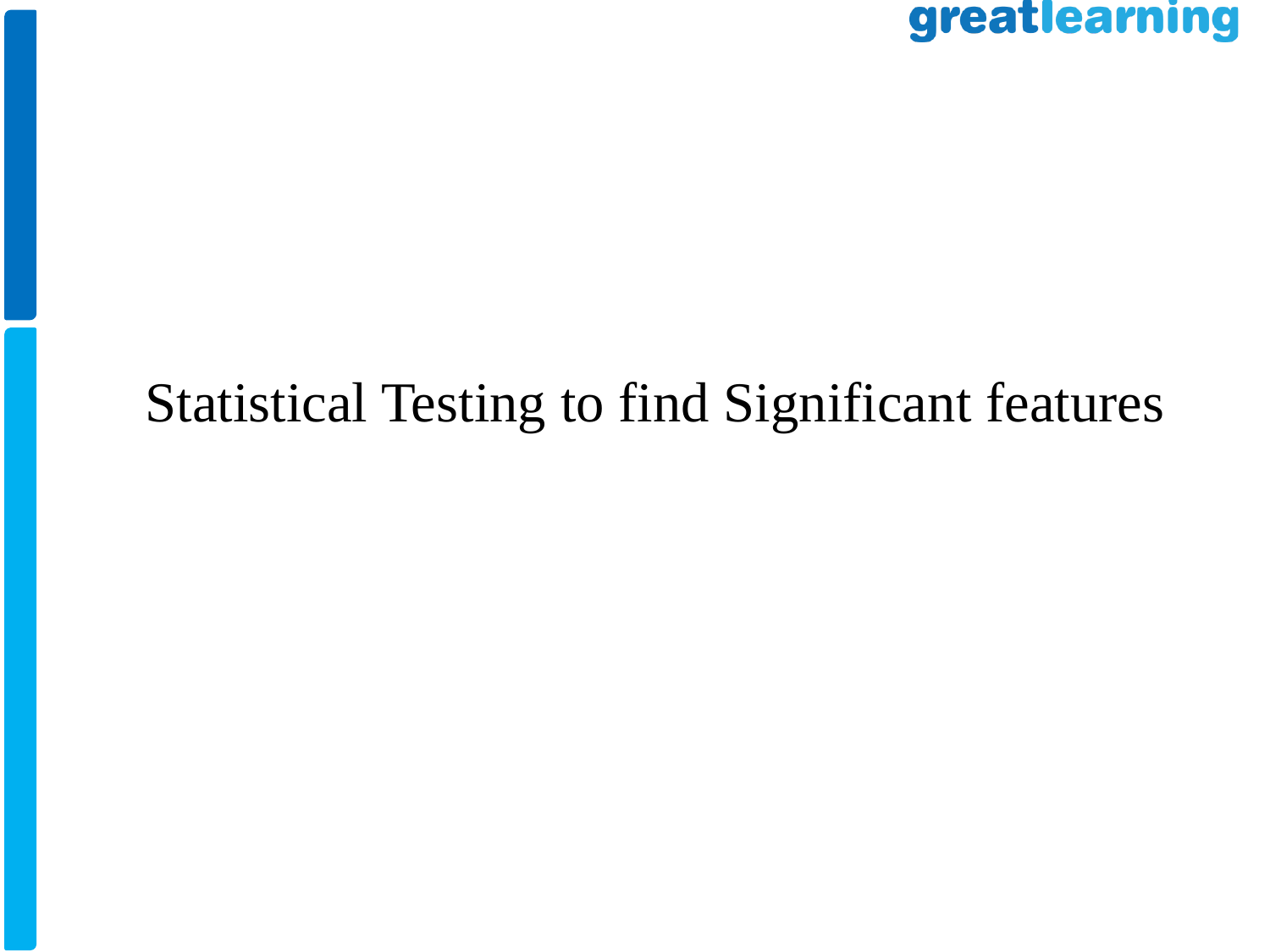

# Statistical Testing to find Significant features